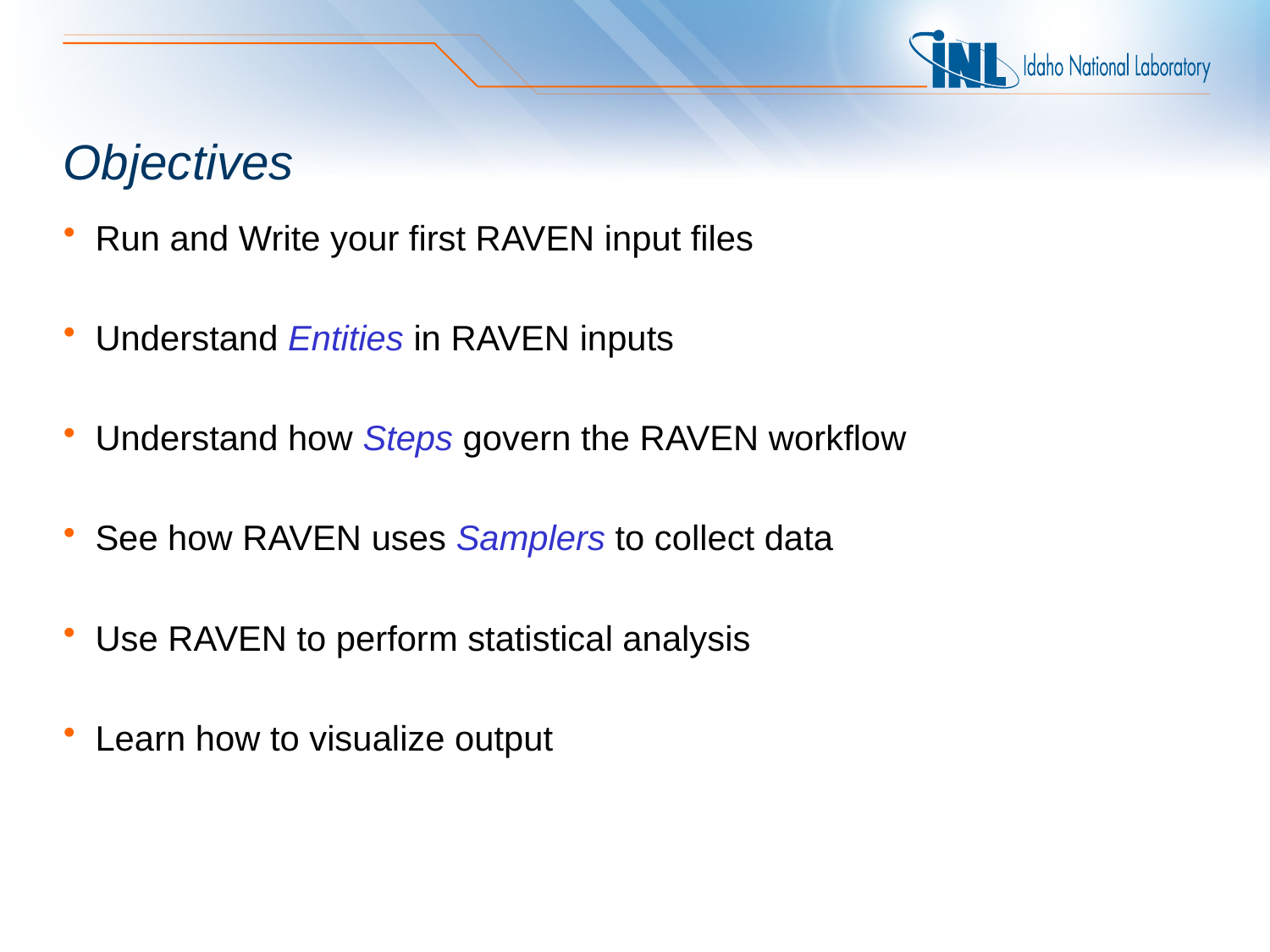

# Objectives
Run and Write your first RAVEN input files

Understand Entities in RAVEN inputs

Understand how Steps govern the RAVEN workflow

See how RAVEN uses Samplers to collect data

Use RAVEN to perform statistical analysis

Learn how to visualize output